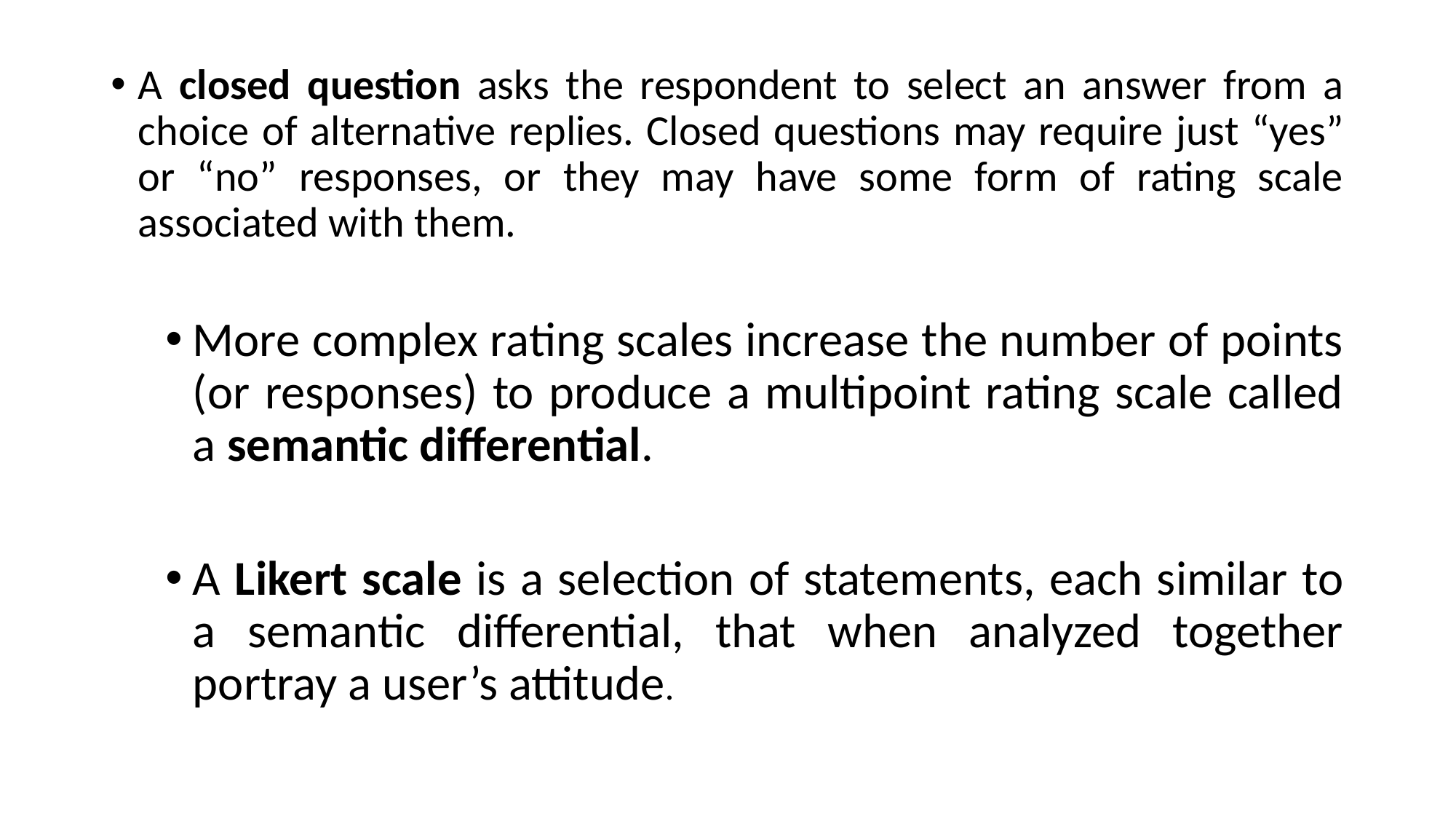

A closed question asks the respondent to select an answer from a choice of alternative replies. Closed questions may require just “yes” or “no” responses, or they may have some form of rating scale associated with them.

More complex rating scales increase the number of points (or responses) to produce a multipoint rating scale called a semantic differential.

A Likert scale is a selection of statements, each similar to a semantic differential, that when analyzed together portray a user’s attitude.